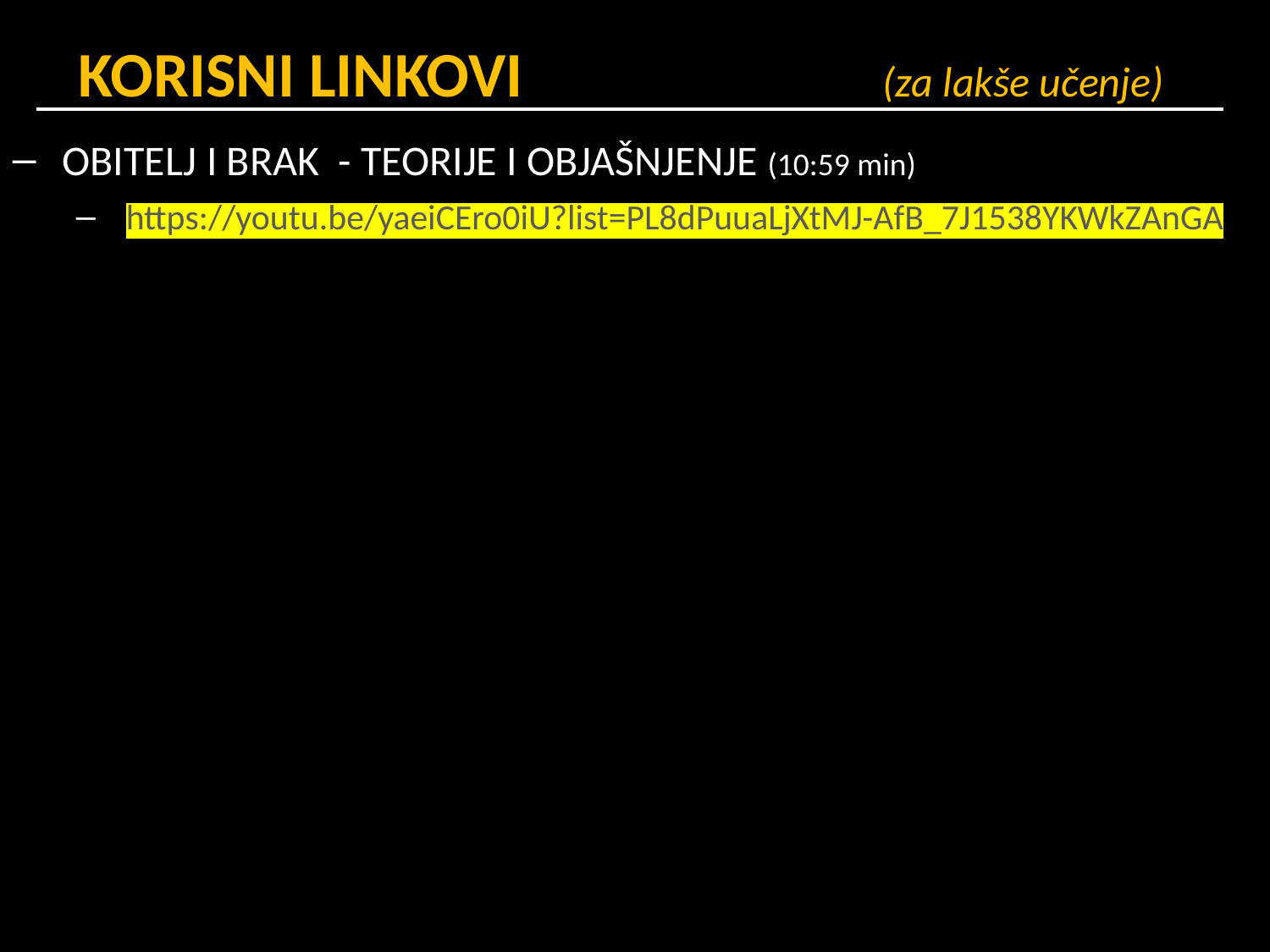

KORISNI LINKOVI 				(za lakše učenje)
OBITELJ I BRAK  - TEORIJE I OBJAŠNJENJE (10:59 min)
https://youtu.be/yaeiCEro0iU?list=PL8dPuuaLjXtMJ-AfB_7J1538YKWkZAnGA